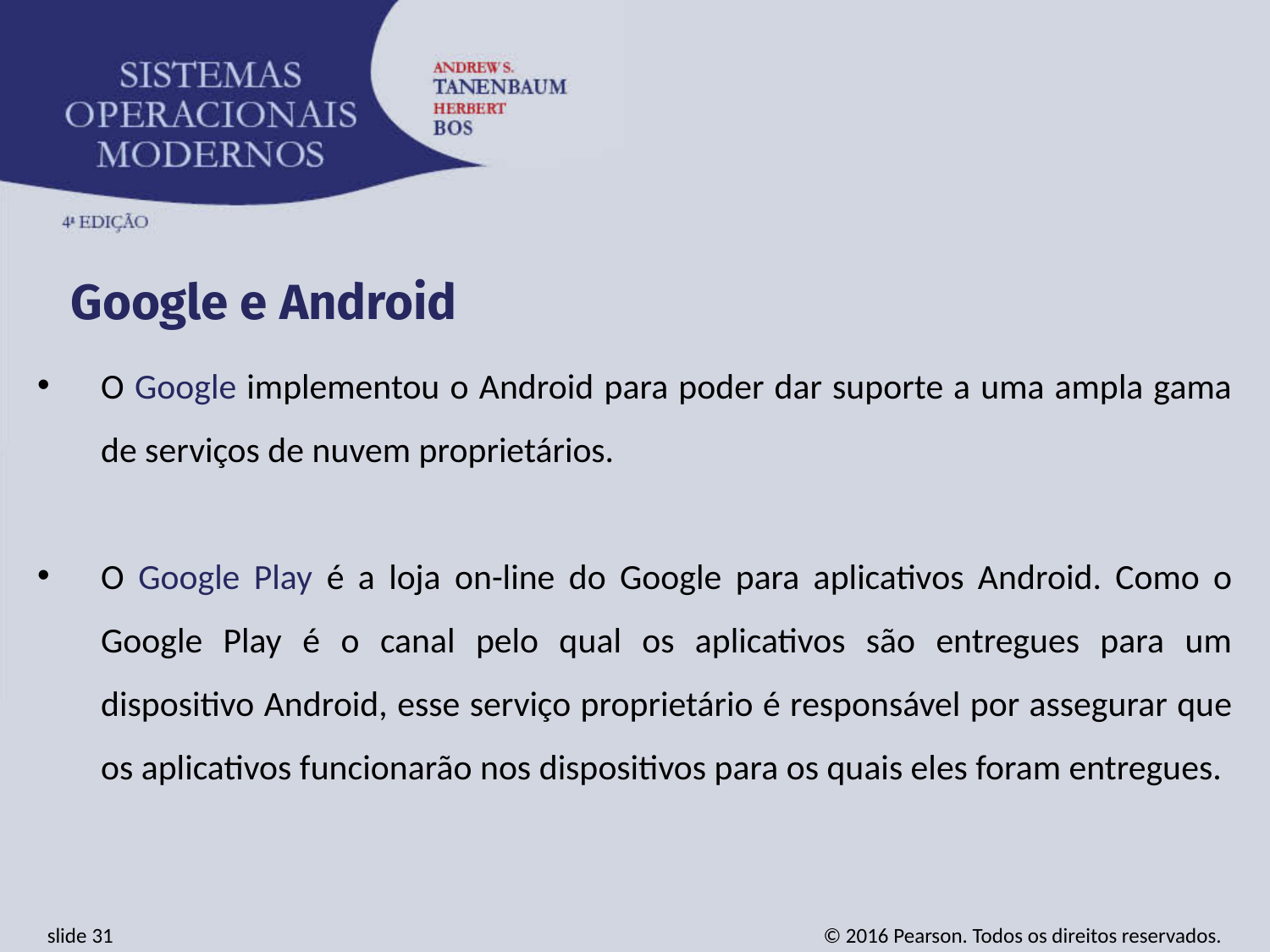

Google e Android
O Google implementou o Android para poder dar suporte a uma ampla gama de serviços de nuvem proprietários.

O Google Play é a loja on-line do Google para aplicativos Android. Como o Google Play é o canal pelo qual os aplicativos são entregues para um dispositivo Android, esse serviço proprietário é responsável por assegurar que os aplicativos funcionarão nos dispositivos para os quais eles foram entregues.